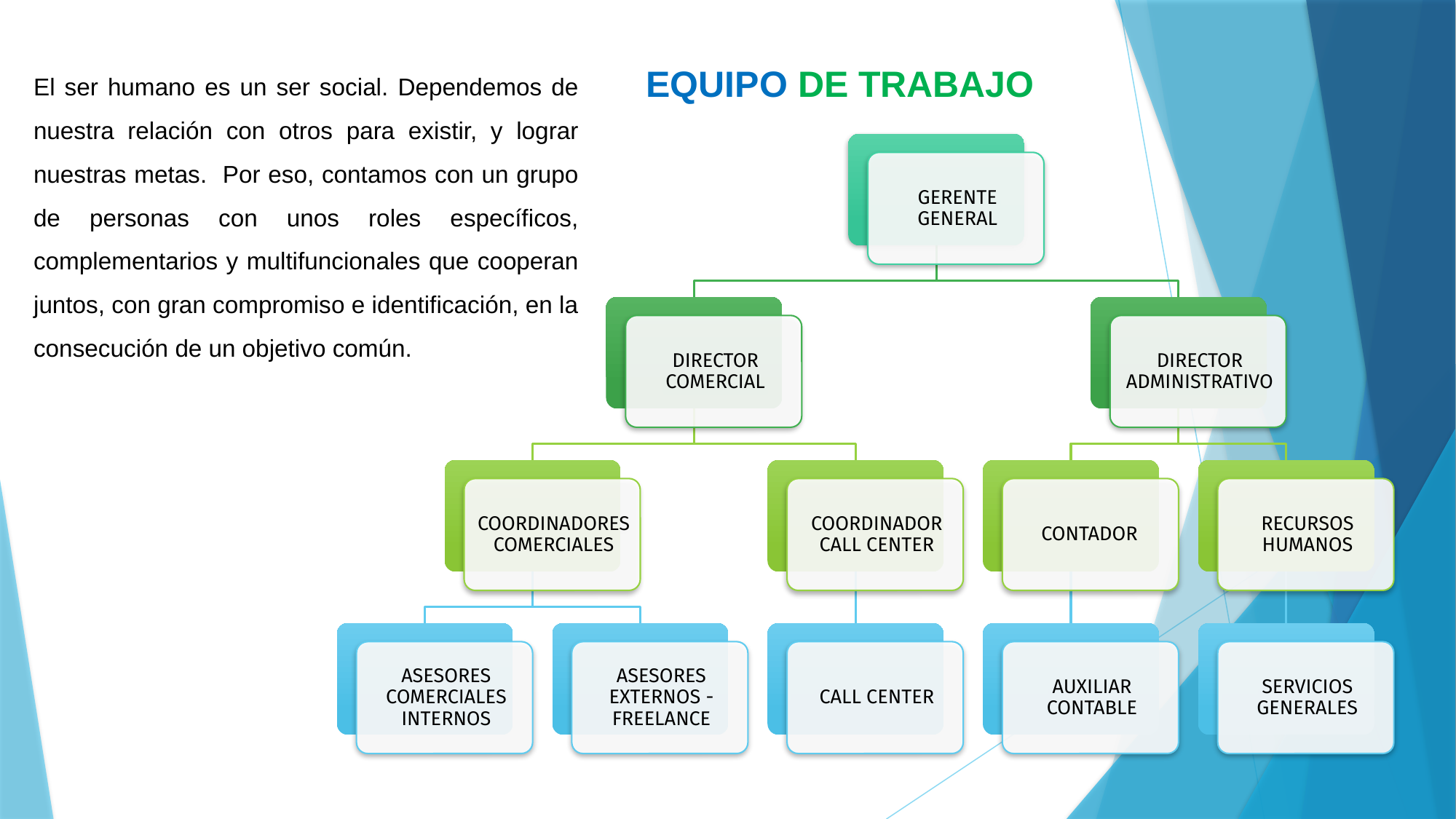

# El ser humano es un ser social. Dependemos de nuestra relación con otros para existir, y lograr nuestras metas.  Por eso, contamos con un grupo de personas con unos roles específicos, complementarios y multifuncionales que cooperan juntos, con gran compromiso e identificación, en la consecución de un objetivo común.
EQUIPO DE TRABAJO
GERENTE GENERAL
DIRECTOR COMERCIAL
COORDINADORES COMERCIALES
ASESORES COMERCIALES INTERNOS
ASESORES EXTERNOS - FREELANCE
COORDINADOR CALL CENTER
CALL CENTER
DIRECTOR ADMINISTRATIVO
CONTADOR
AUXILIAR CONTABLE
RECURSOS HUMANOS
SERVICIOS GENERALES